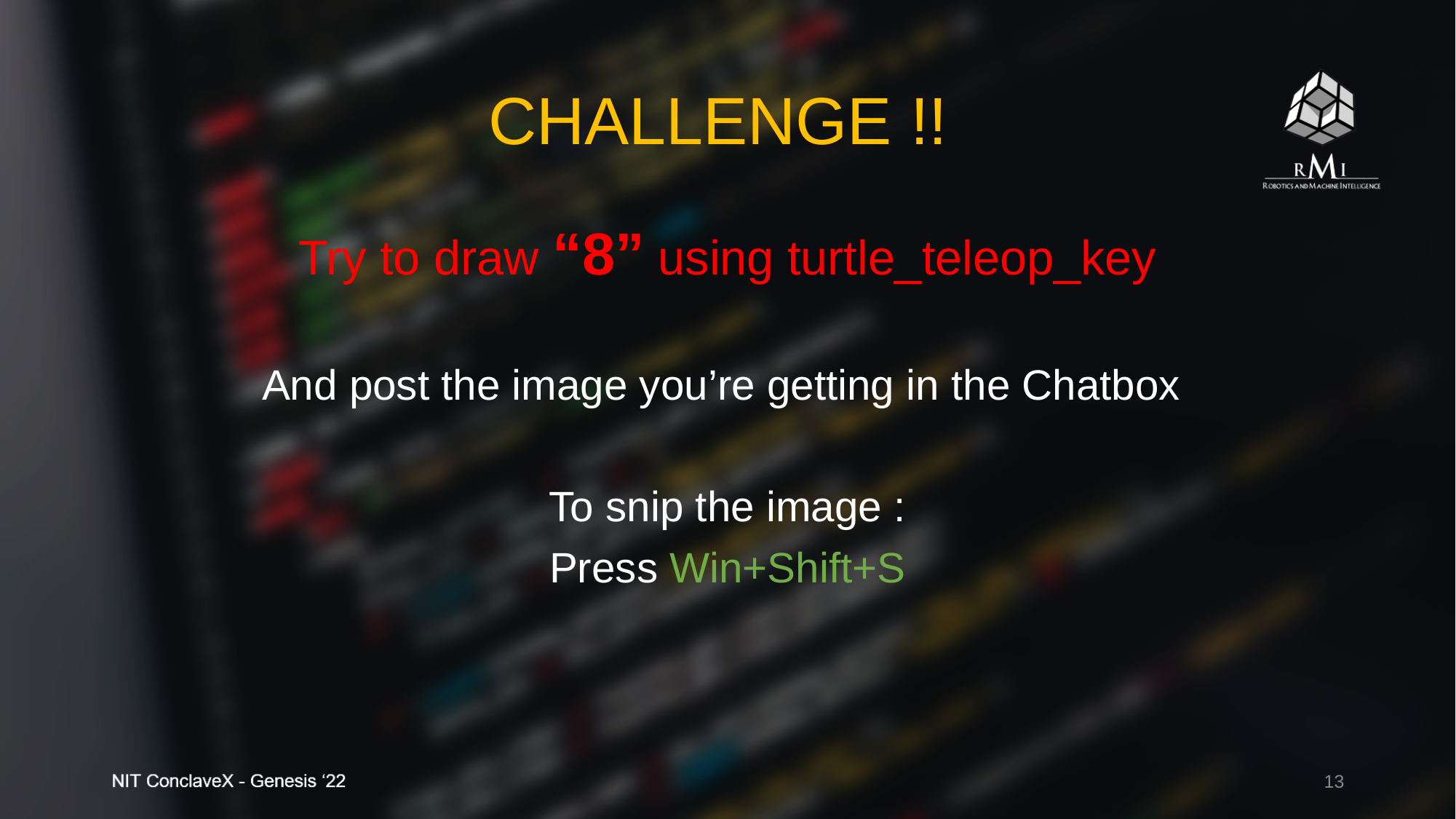

# CHALLENGE !!
Try to draw “8” using turtle_teleop_key

And post the image you’re getting in the Chatbox

To snip the image :
Press Win+Shift+S
13